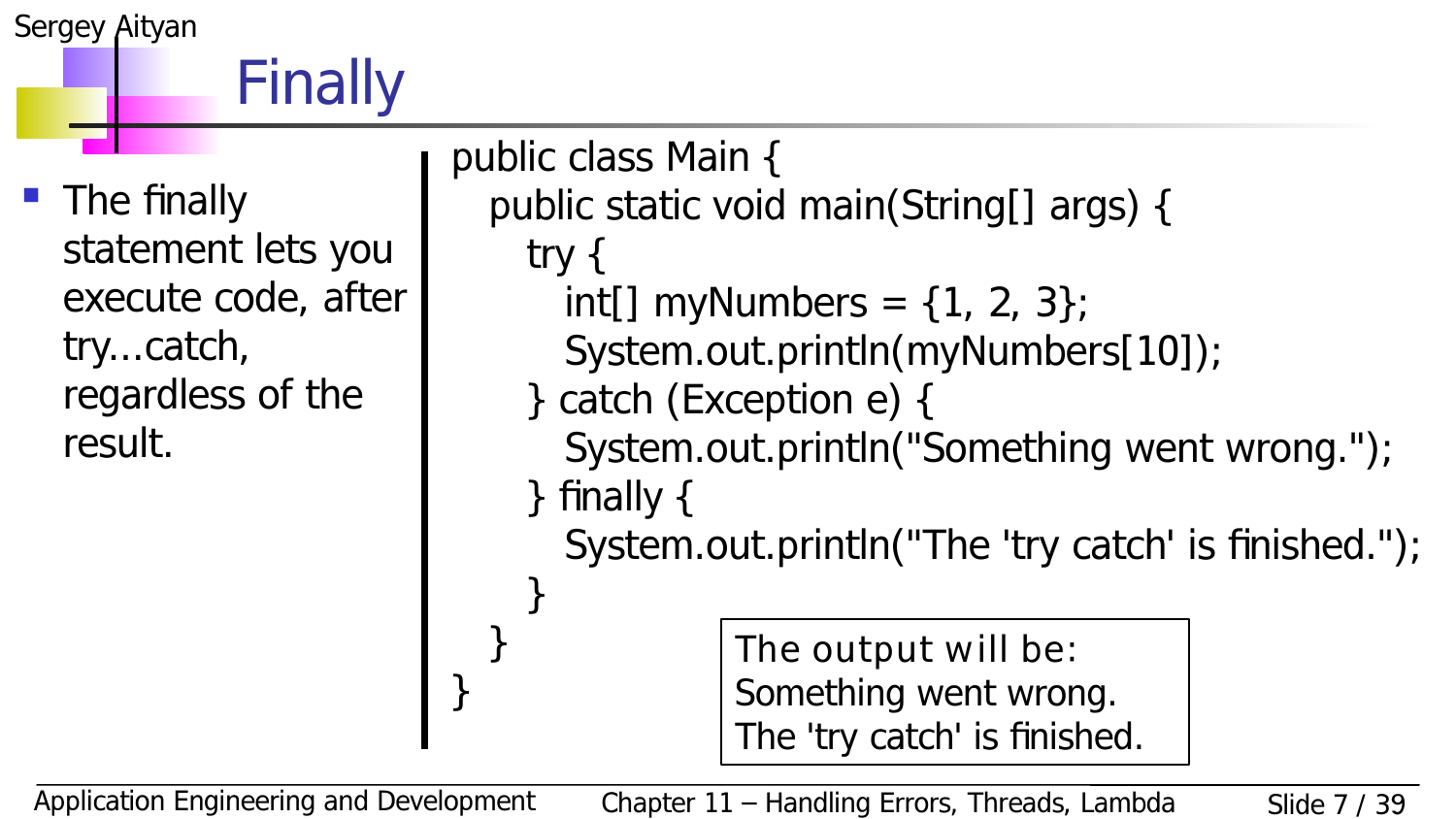

# Finally
public class Main {
   public static void main(String[] args) {
      try {
         int[] myNumbers = {1, 2, 3};
         System.out.println(myNumbers[10]);
      } catch (Exception e) {
         System.out.println("Something went wrong.");
      } finally {
         System.out.println("The 'try catch' is finished.");
      }
   }
}

The finally statement lets you execute code, after try...catch, regardless of the result.

The output will be:
Something went wrong.
The 'try catch' is finished.